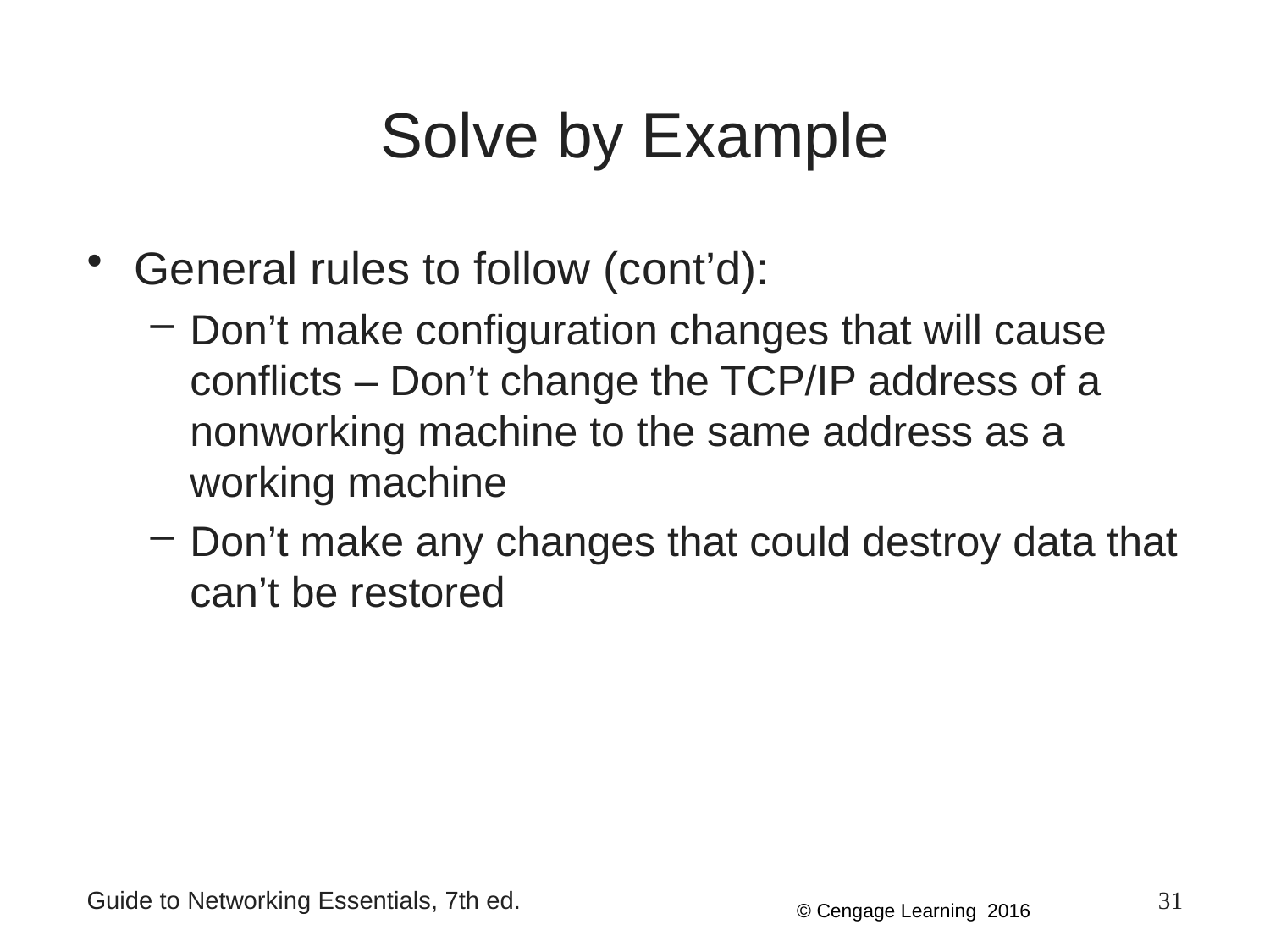

Solve by Example
General rules to follow (cont’d):
Don’t make configuration changes that will cause conflicts – Don’t change the TCP/IP address of a nonworking machine to the same address as a working machine
Don’t make any changes that could destroy data that can’t be restored
Guide to Networking Essentials, 7th ed.
31